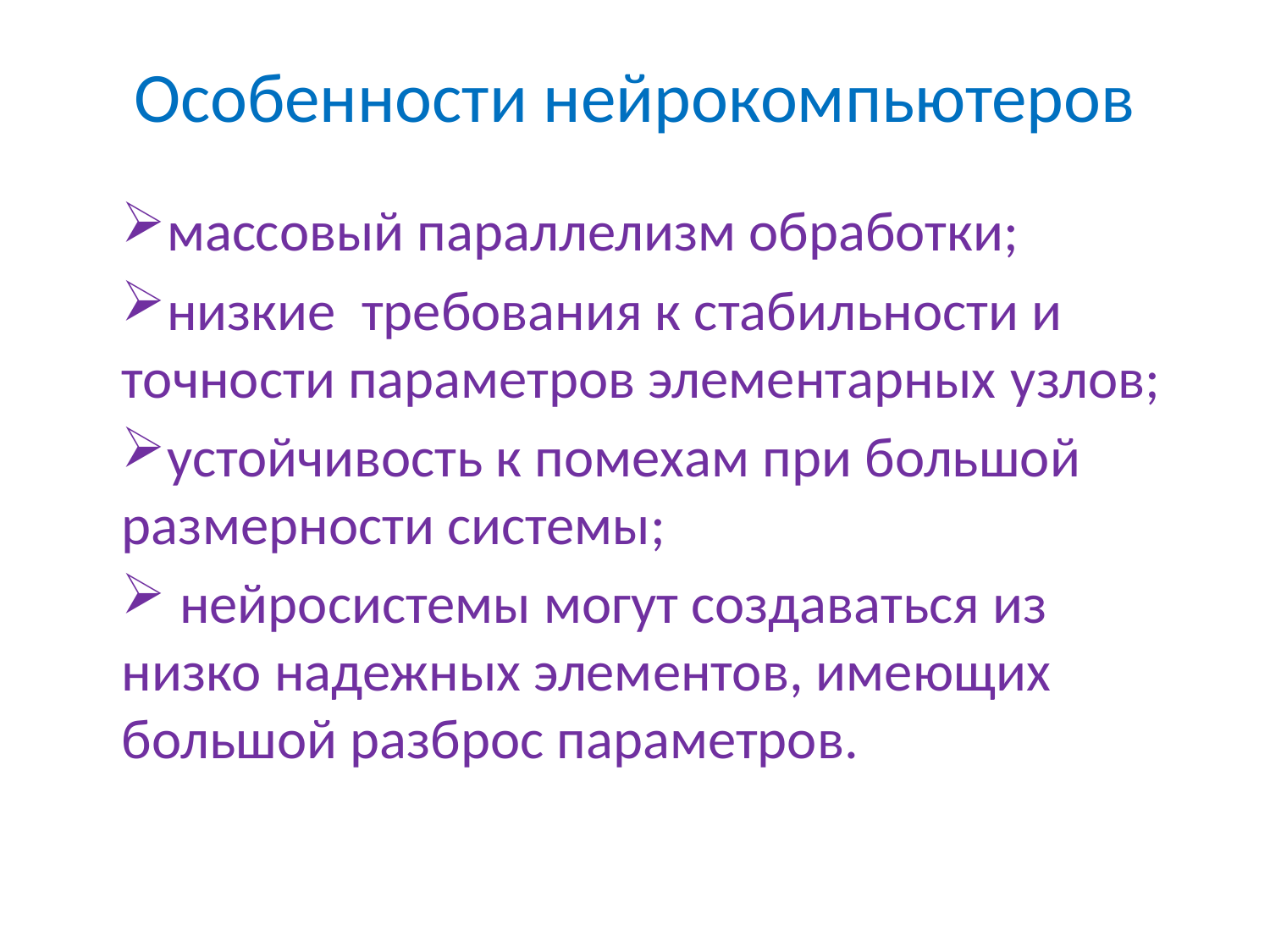

# Особенности нейрокомпьютеров
массовый параллелизм обработки;
низкие  требования к стабильности и  	точности параметров элементарных 	узлов;
устойчивость к помехам при большой 	размерности системы;
 нейросистемы могут создаваться из 	низко надежных элементов, имеющих 	большой разброс параметров.